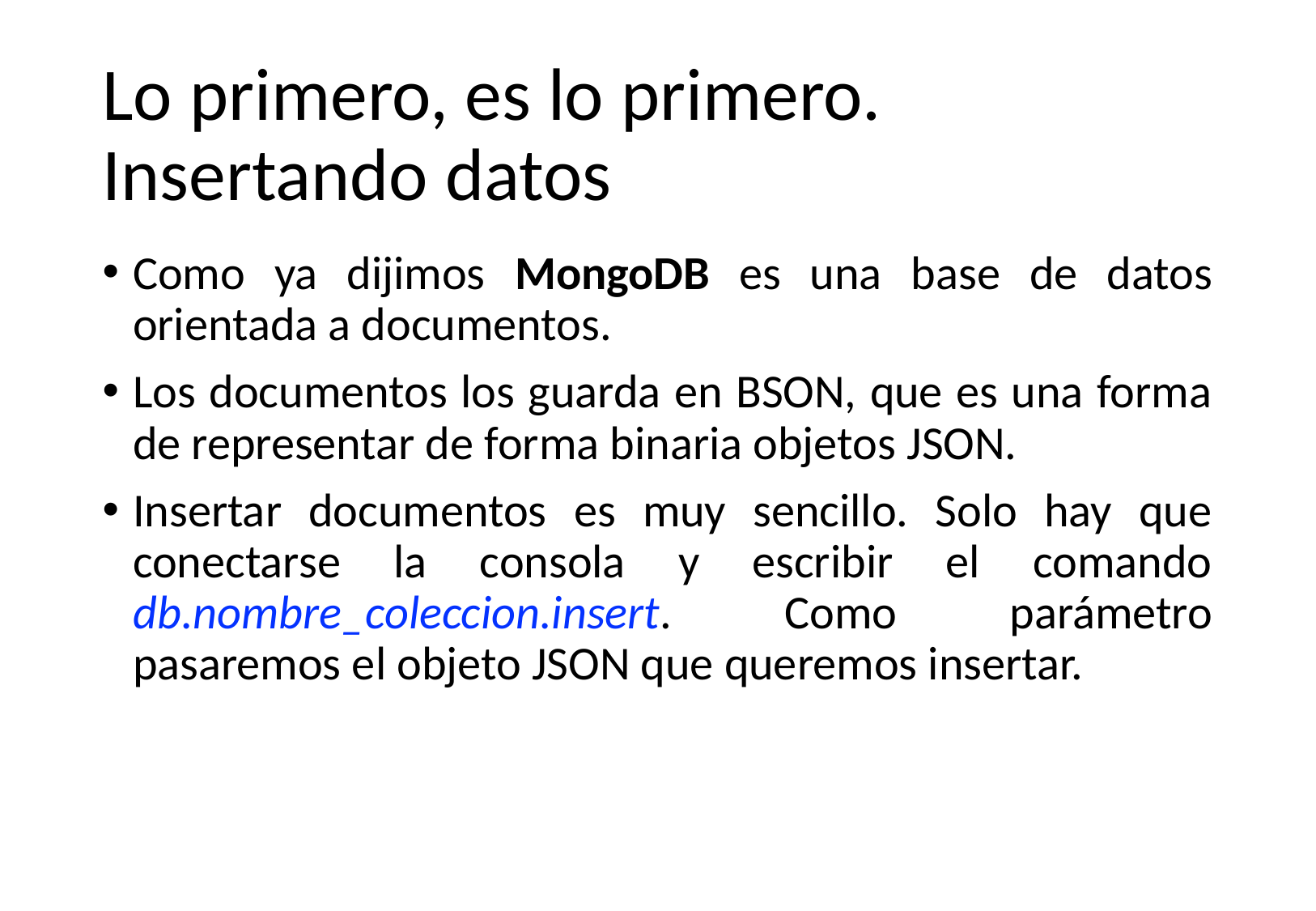

# Lo primero, es lo primero. Insertando datos
Como ya dijimos MongoDB es una base de datos orientada a documentos.
Los documentos los guarda en BSON, que es una forma de representar de forma binaria objetos JSON.
Insertar documentos es muy sencillo. Solo hay que conectarse la consola y escribir el comando db.nombre_coleccion.insert. Como parámetro pasaremos el objeto JSON que queremos insertar.